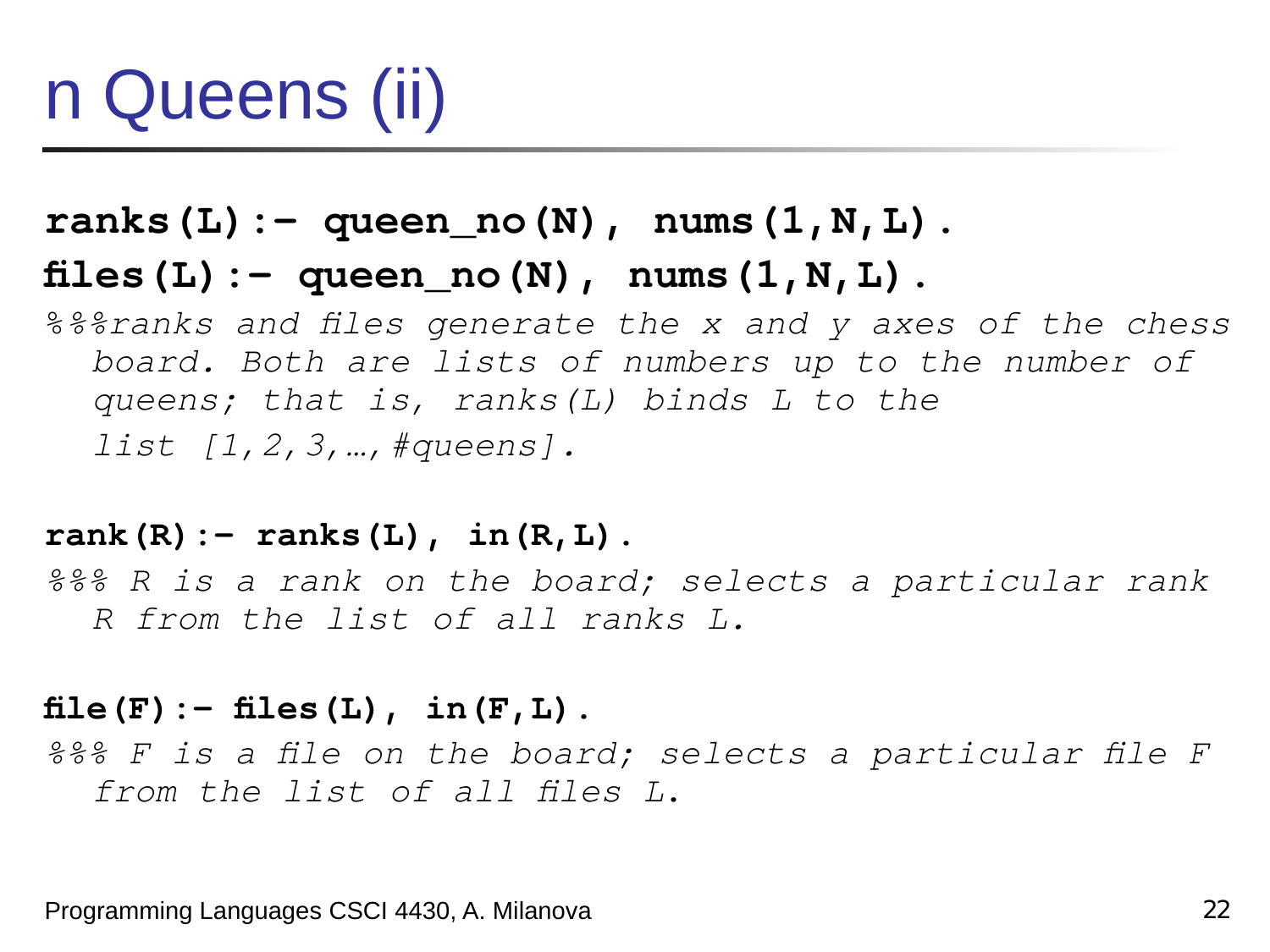

# n Queens (ii)
ranks(L):- queen_no(N), nums(1,N,L).
files(L):- queen_no(N), nums(1,N,L).
%%%ranks and files generate the x and y axes of the chess board. Both are lists of numbers up to the number of queens; that is, ranks(L) binds L to the
	list [1,2,3,…,#queens].

rank(R):- ranks(L), in(R,L).
%%% R is a rank on the board; selects a particular rank  R from the list of all ranks L.

file(F):- files(L), in(F,L).
%%% F is a file on the board; selects a particular file F from the list of all files L.

22
Programming Languages CSCI 4430, A. Milanova